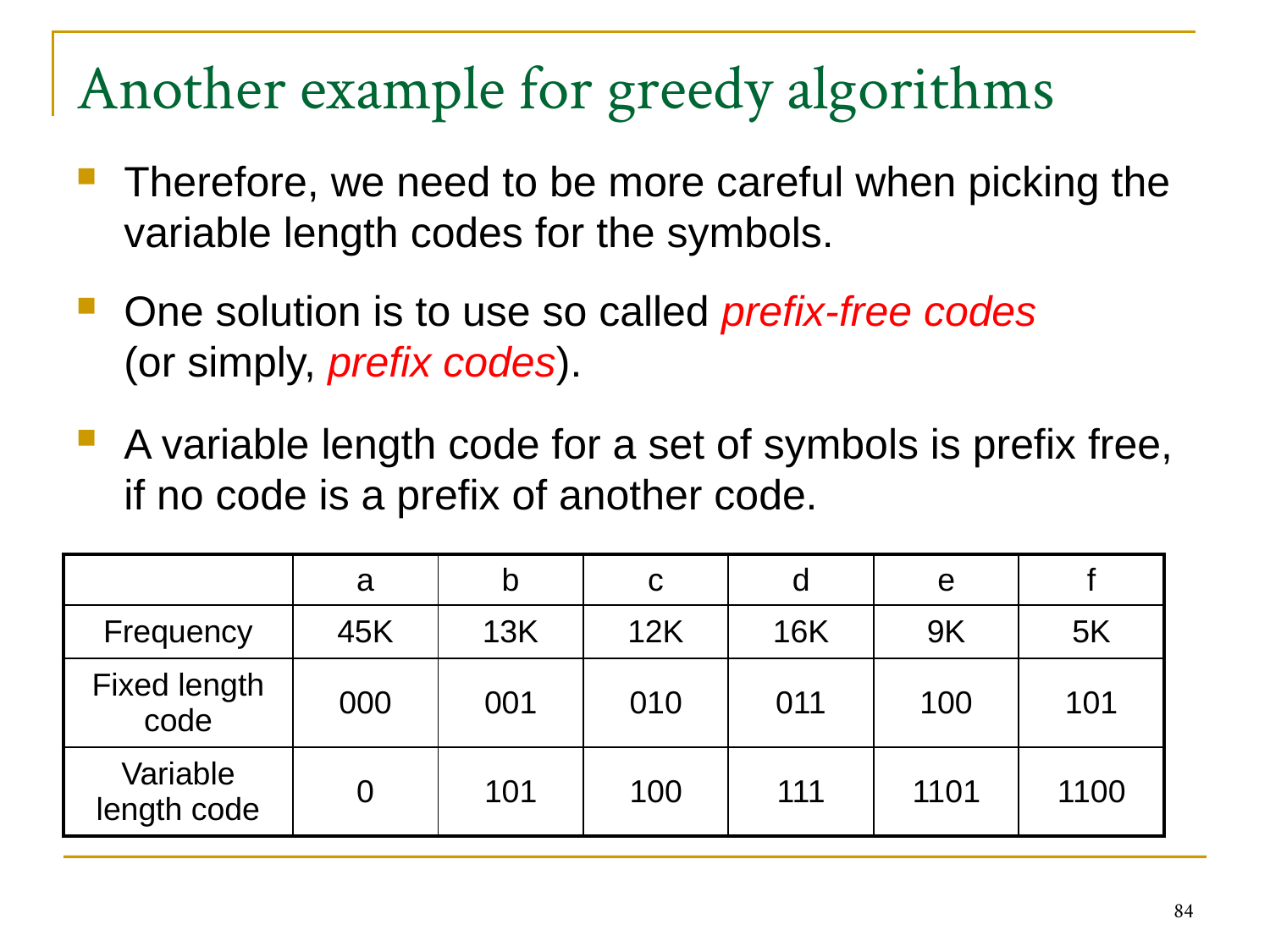

# Another example for greedy algorithms
Therefore, we need to be more careful when picking the variable length codes for the symbols.

One solution is to use so called prefix-free codes
(or simply, prefix codes).

A variable length code for a set of symbols is prefix free, if no code is a prefix of another code.
|  | a | b | c | d | e | f |
| --- | --- | --- | --- | --- | --- | --- |
| Frequency | 45K | 13K | 12K | 16K | 9K | 5K |
| Fixed length code | 000 | 001 | 010 | 011 | 100 | 101 |
| Variable length code | 0 | 101 | 100 | 111 | 1101 | 1100 |
84